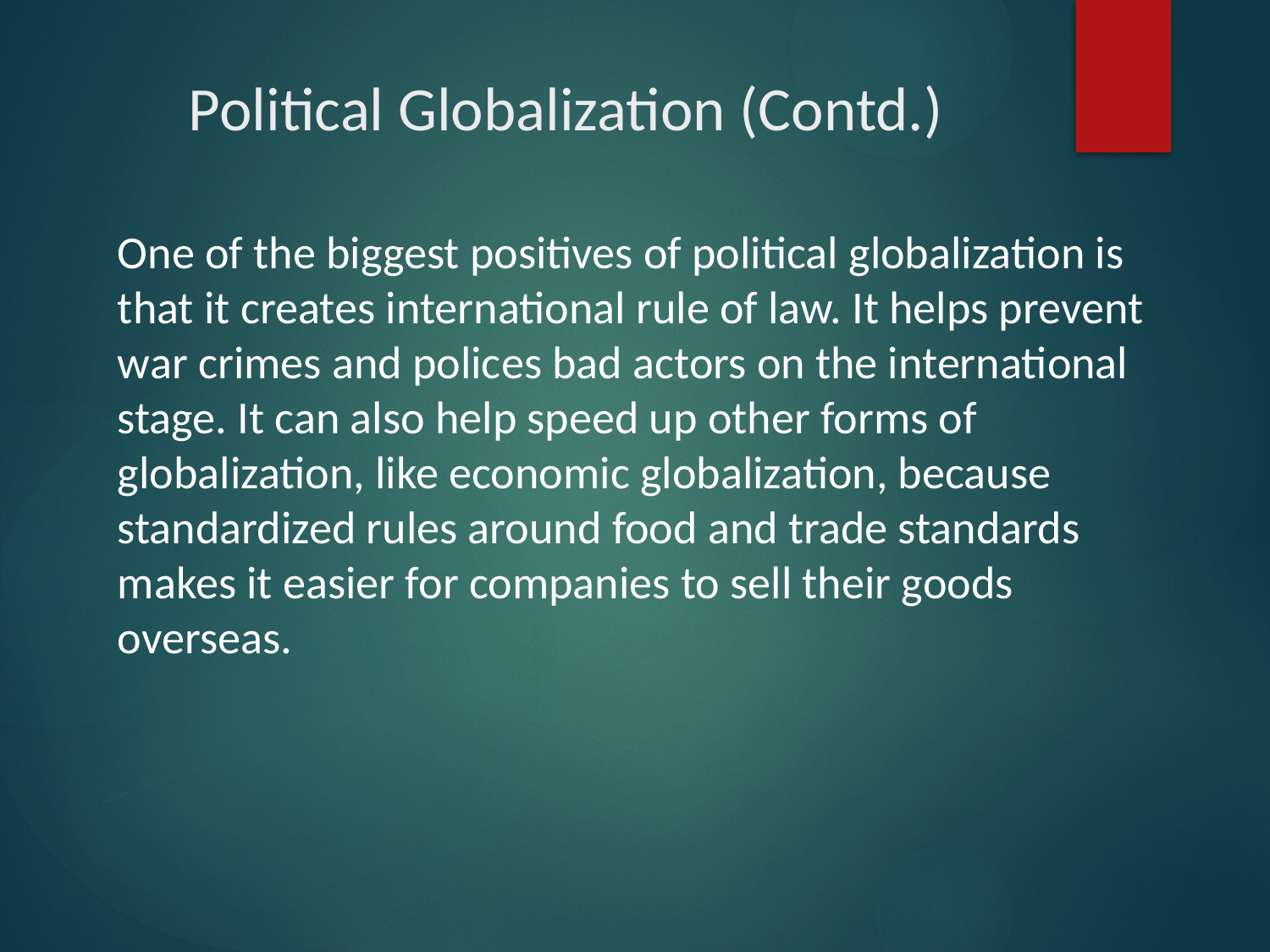

# Political Globalization (Contd.)
One of the biggest positives of political globalization is that it creates international rule of law. It helps prevent war crimes and polices bad actors on the international stage. It can also help speed up other forms of globalization, like economic globalization, because standardized rules around food and trade standards makes it easier for companies to sell their goods overseas.